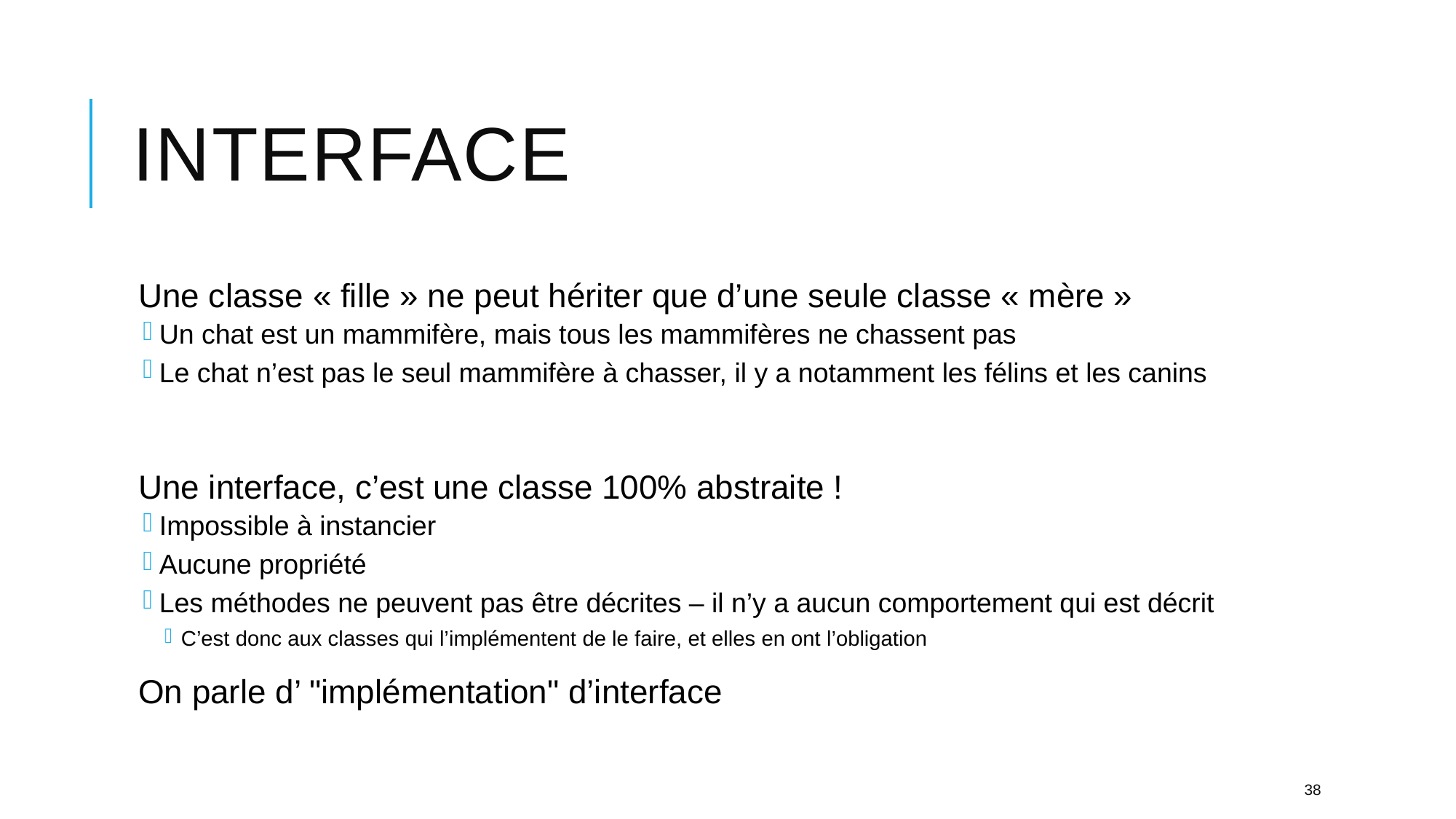

# Interface
Une classe « fille » ne peut hériter que d’une seule classe « mère »
Un chat est un mammifère, mais tous les mammifères ne chassent pas
Le chat n’est pas le seul mammifère à chasser, il y a notamment les félins et les canins

Une interface, c’est une classe 100% abstraite !
Impossible à instancier
Aucune propriété
Les méthodes ne peuvent pas être décrites – il n’y a aucun comportement qui est décrit
C’est donc aux classes qui l’implémentent de le faire, et elles en ont l’obligation
On parle d’ "implémentation" d’interface
38